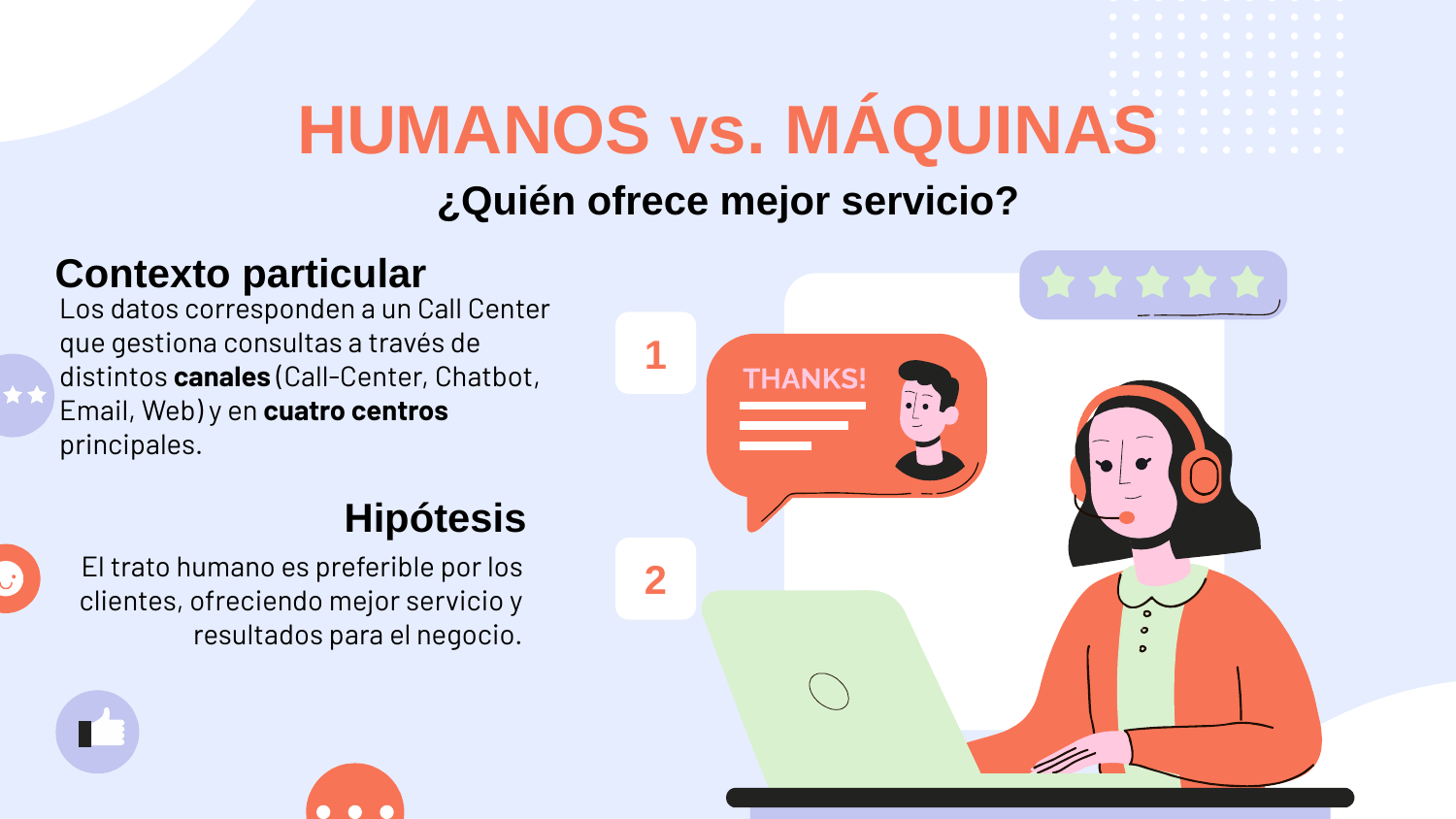

# HUMANOS vs. MÁQUINAS
¿Quién ofrece mejor servicio?
Contexto particular

1
Los datos corresponden a un Call Center que gestiona consultas a través de distintos canales (Call-Center, Chatbot, Email, Web) y en cuatro centros principales.

Hipótesis
2
El trato humano es preferible por los clientes, ofreciendo mejor servicio y resultados para el negocio.